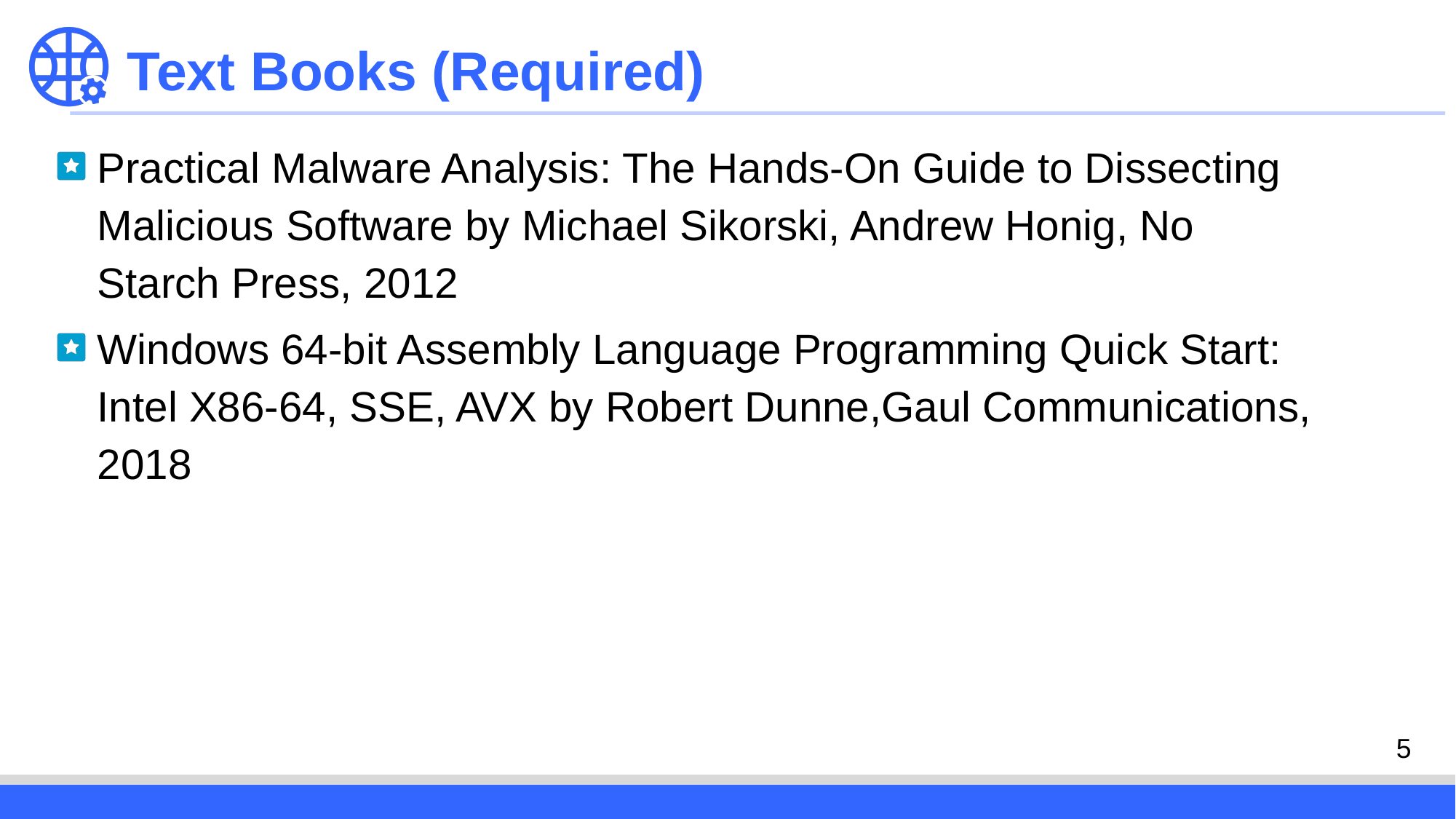

Text Books (Required)
Practical Malware Analysis: The Hands-On Guide to Dissecting Malicious Software by Michael Sikorski, Andrew Honig, No Starch Press, 2012
Windows 64-bit Assembly Language Programming Quick Start: Intel X86-64, SSE, AVX by Robert Dunne,Gaul Communications, 2018